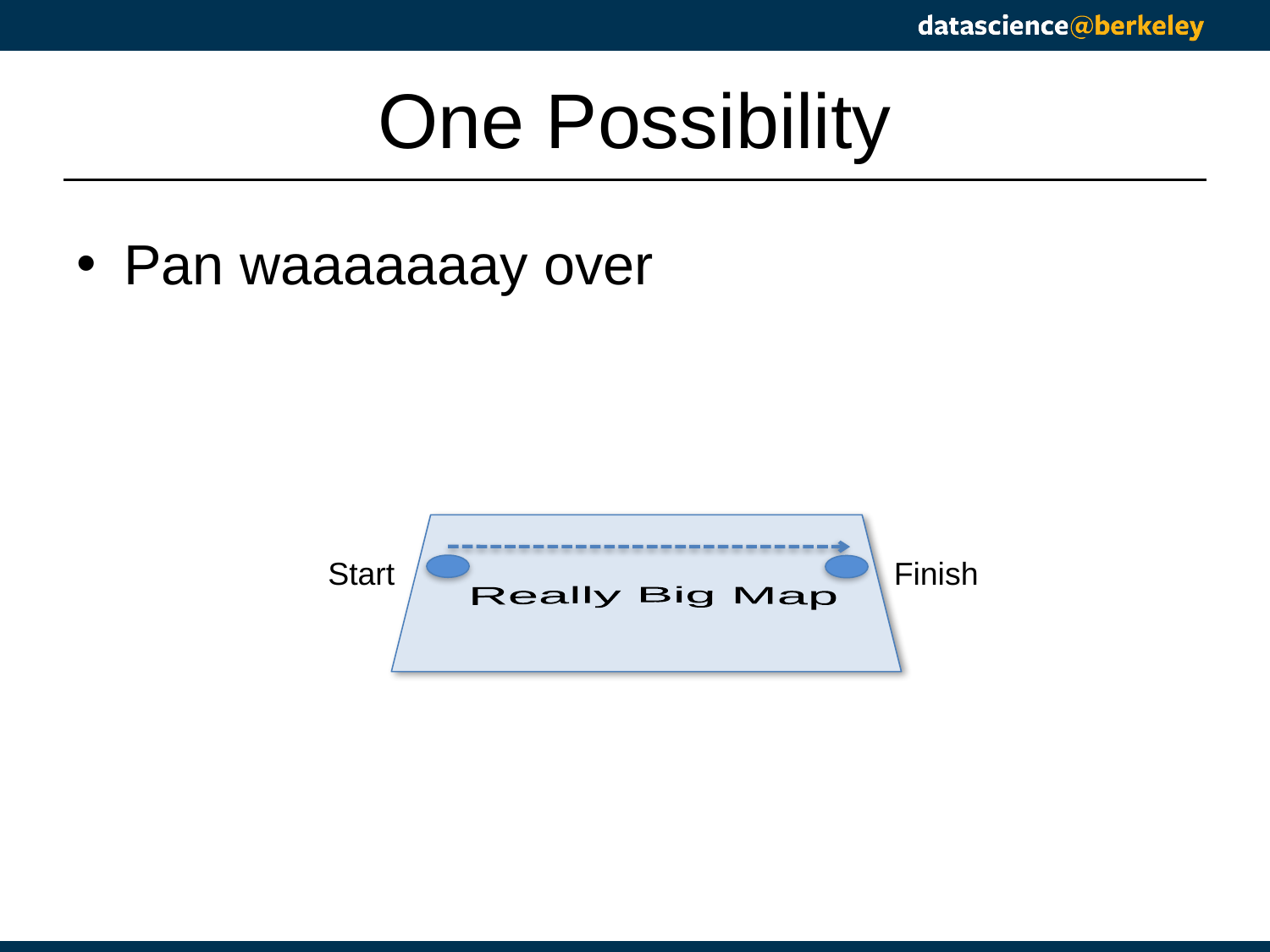

# One Possibility
Pan waaaaaaay over

Start
Finish

Really Big Map